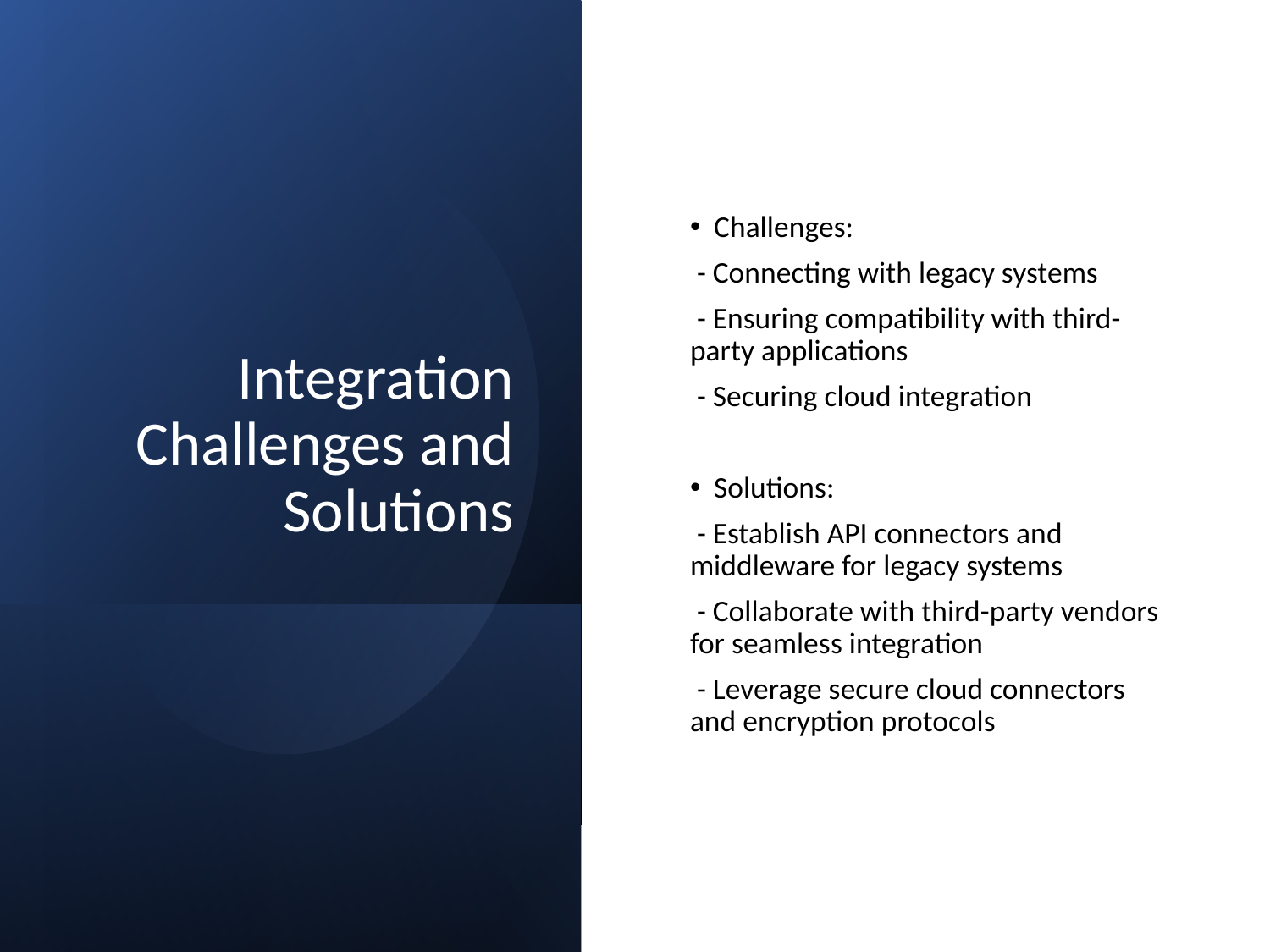

# Integration Challenges and Solutions
Challenges:
 - Connecting with legacy systems
 - Ensuring compatibility with third-party applications
 - Securing cloud integration

Solutions:
 - Establish API connectors and middleware for legacy systems
 - Collaborate with third-party vendors for seamless integration
 - Leverage secure cloud connectors and encryption protocols